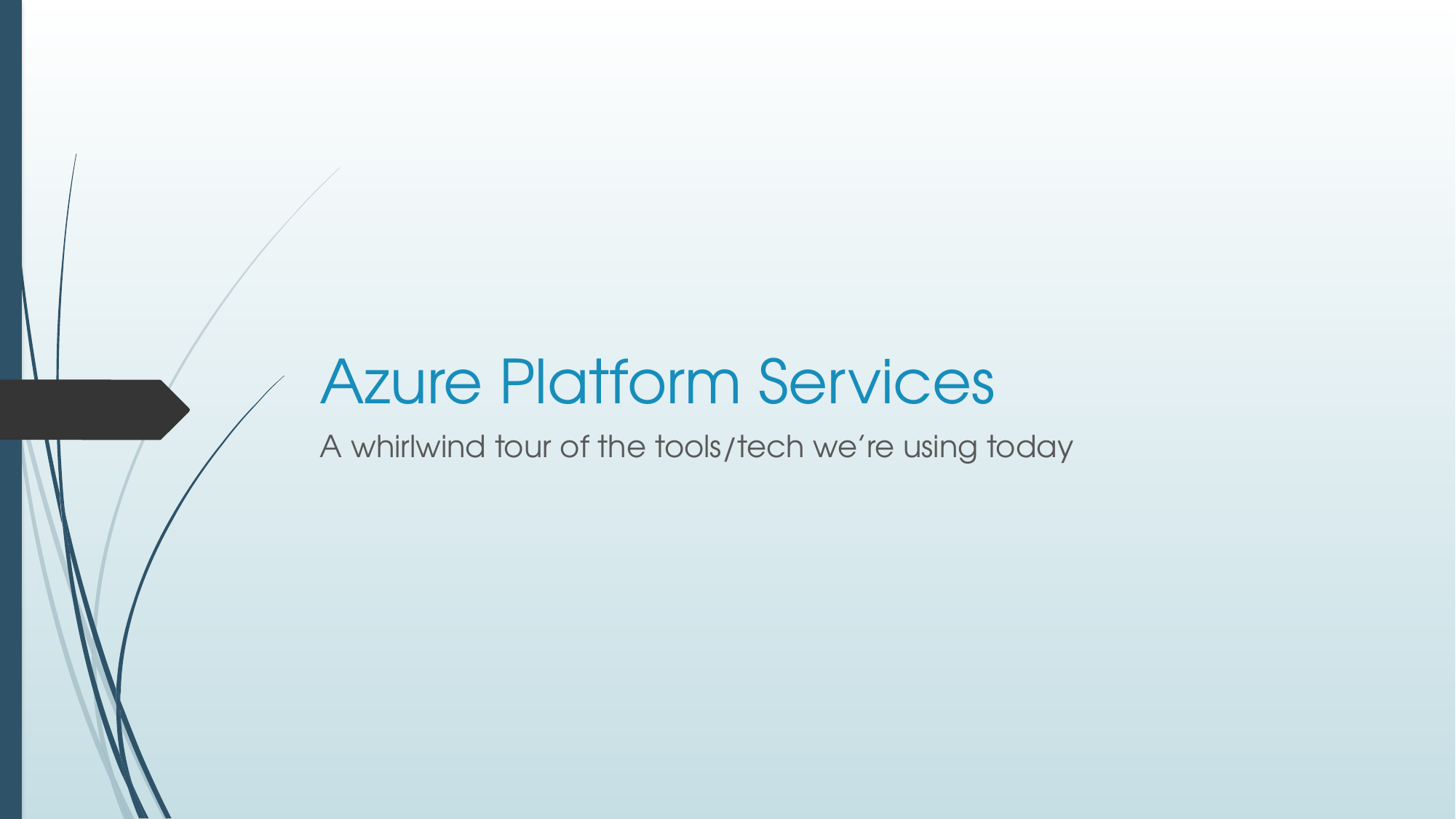

# Azure Platform Services
A whirlwind tour of the tools/tech we’re using today